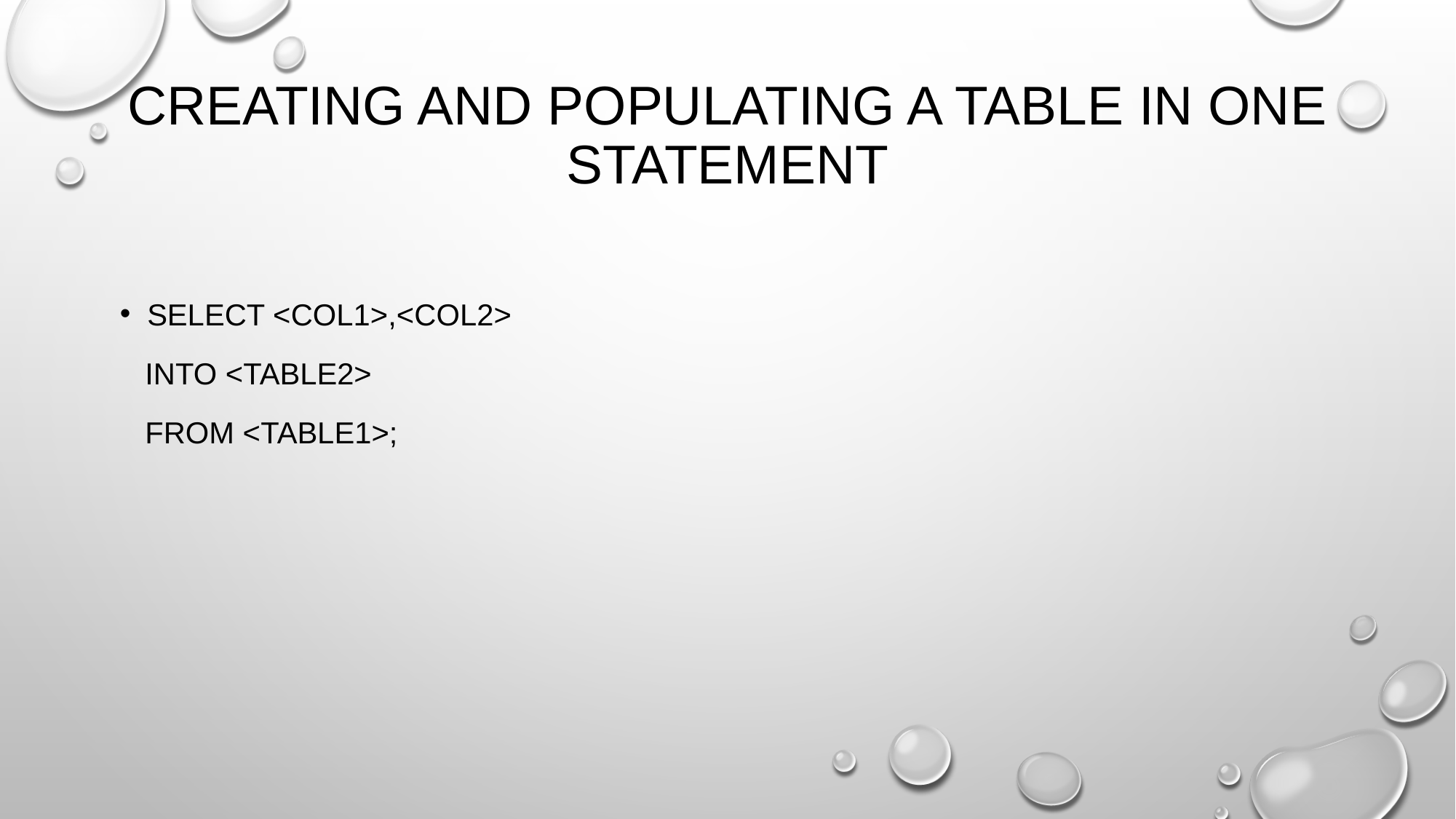

# Creating and Populating a Table in One Statement
SELECT <col1>,<col2>
   INTO <table2>
   FROM <table1>;